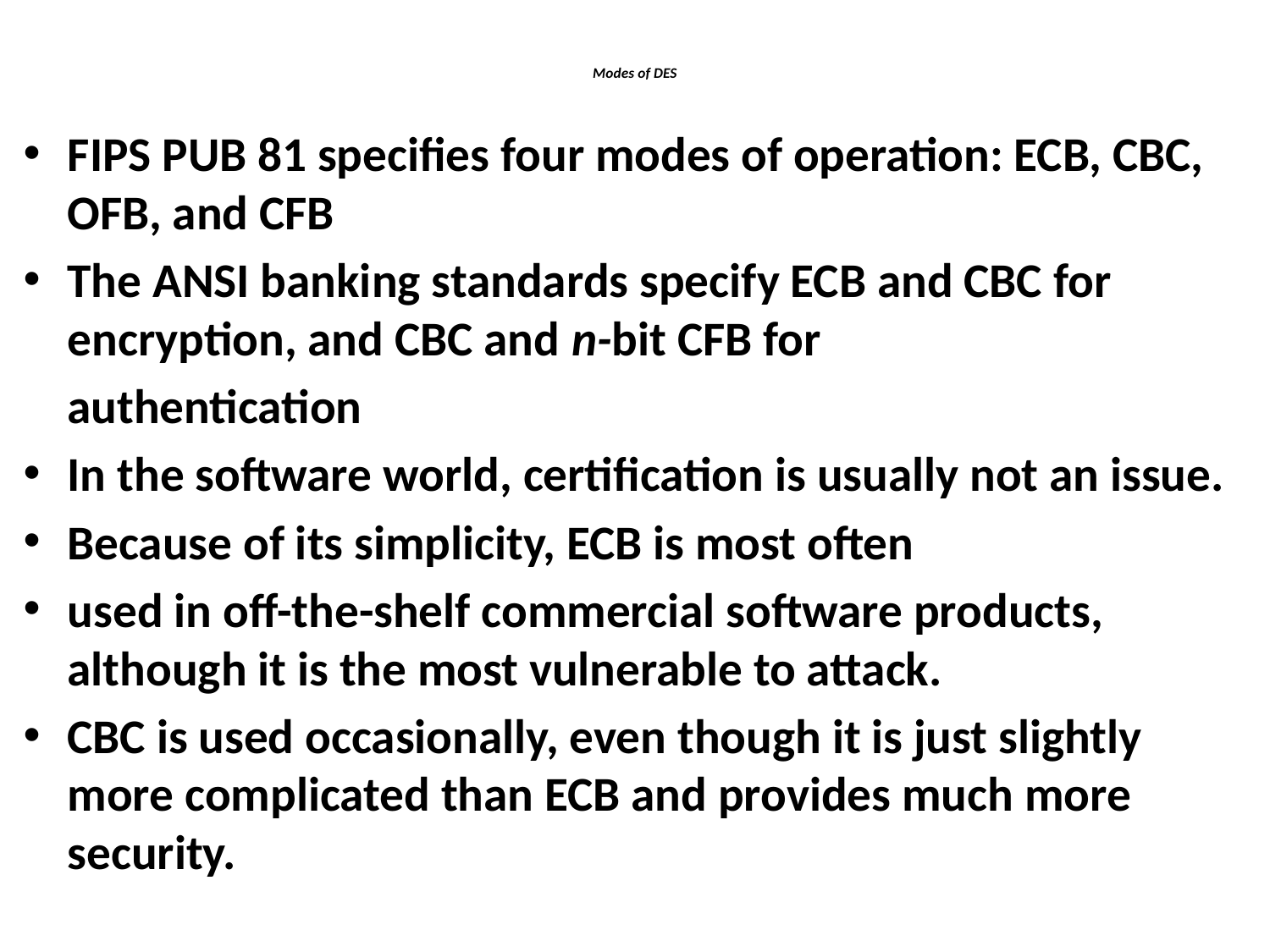

# Modes of DES
FIPS PUB 81 specifies four modes of operation: ECB, CBC, OFB, and CFB
The ANSI banking standards specify ECB and CBC for encryption, and CBC and n-bit CFB for
    authentication
In the software world, certification is usually not an issue.
Because of its simplicity, ECB is most often
used in off-the-shelf commercial software products, although it is the most vulnerable to attack.
CBC is used occasionally, even though it is just slightly more complicated than ECB and provides much more security.